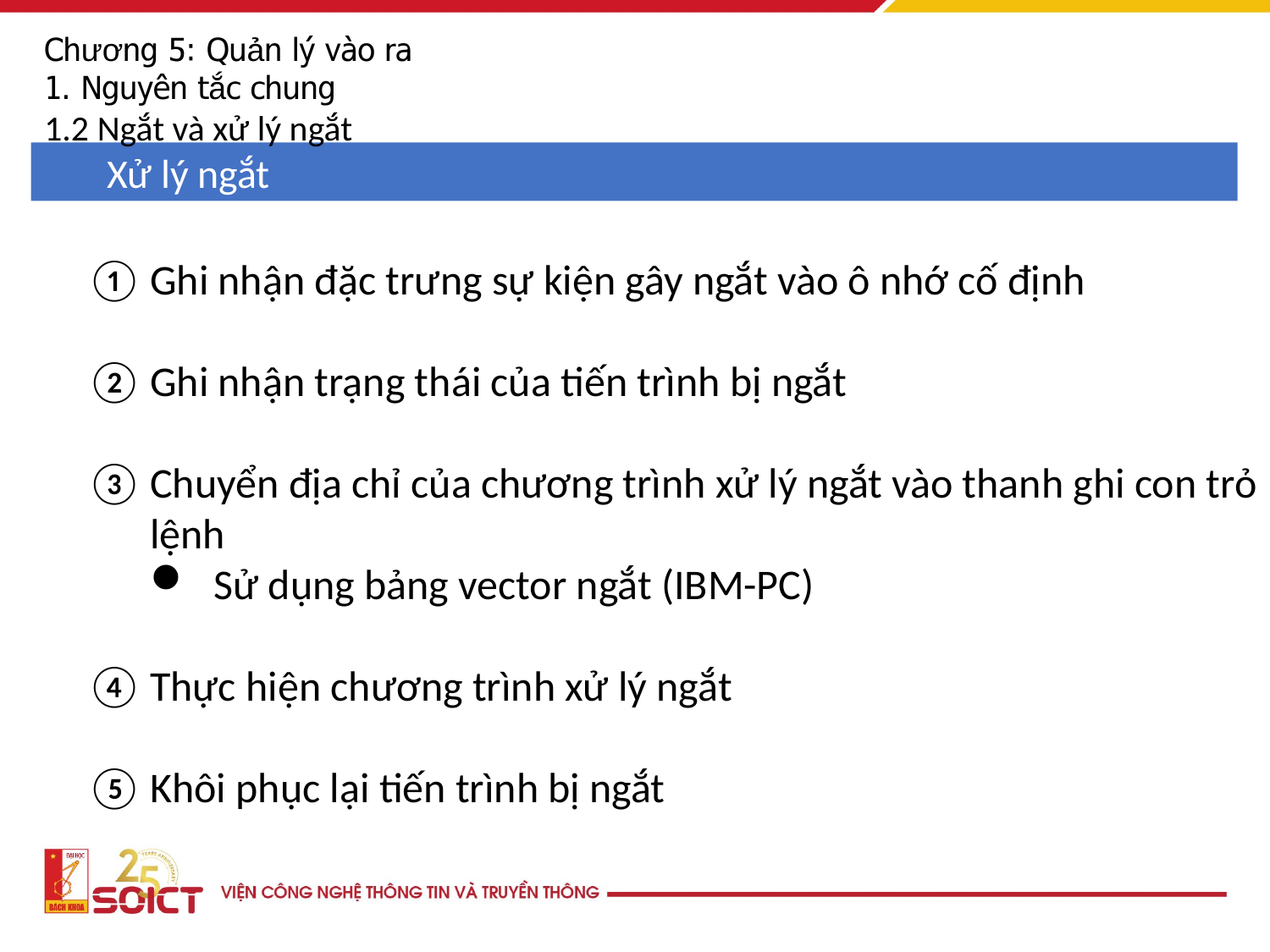

Chương 5: Quản lý vào ra
1. Nguyên tắc chung
1.2 Ngắt và xử lý ngắt
Xử lý ngắt

Ghi nhận đặc trưng sự kiện gây ngắt vào ô nhớ cố định

Ghi nhận trạng thái của tiến trình bị ngắt

Chuyển địa chỉ của chương trình xử lý ngắt vào thanh ghi con trỏ lệnh
Sử dụng bảng vector ngắt (IBM-PC)

Thực hiện chương trình xử lý ngắt

Khôi phục lại tiến trình bị ngắt